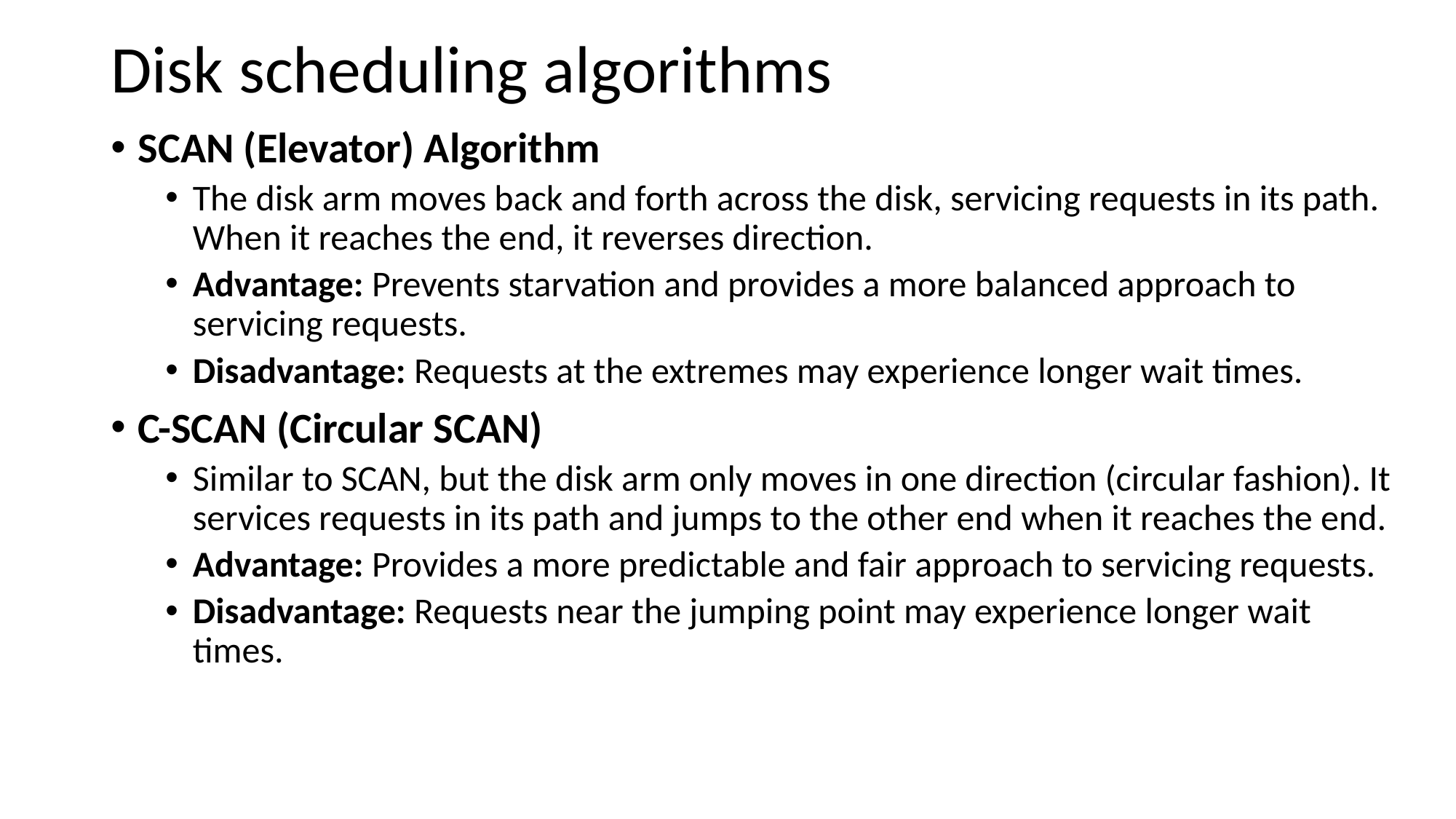

# Disk scheduling algorithms
SCAN (Elevator) Algorithm
The disk arm moves back and forth across the disk, servicing requests in its path. When it reaches the end, it reverses direction.
Advantage: Prevents starvation and provides a more balanced approach to servicing requests.
Disadvantage: Requests at the extremes may experience longer wait times.
C-SCAN (Circular SCAN)
Similar to SCAN, but the disk arm only moves in one direction (circular fashion). It services requests in its path and jumps to the other end when it reaches the end.
Advantage: Provides a more predictable and fair approach to servicing requests.
Disadvantage: Requests near the jumping point may experience longer wait times.